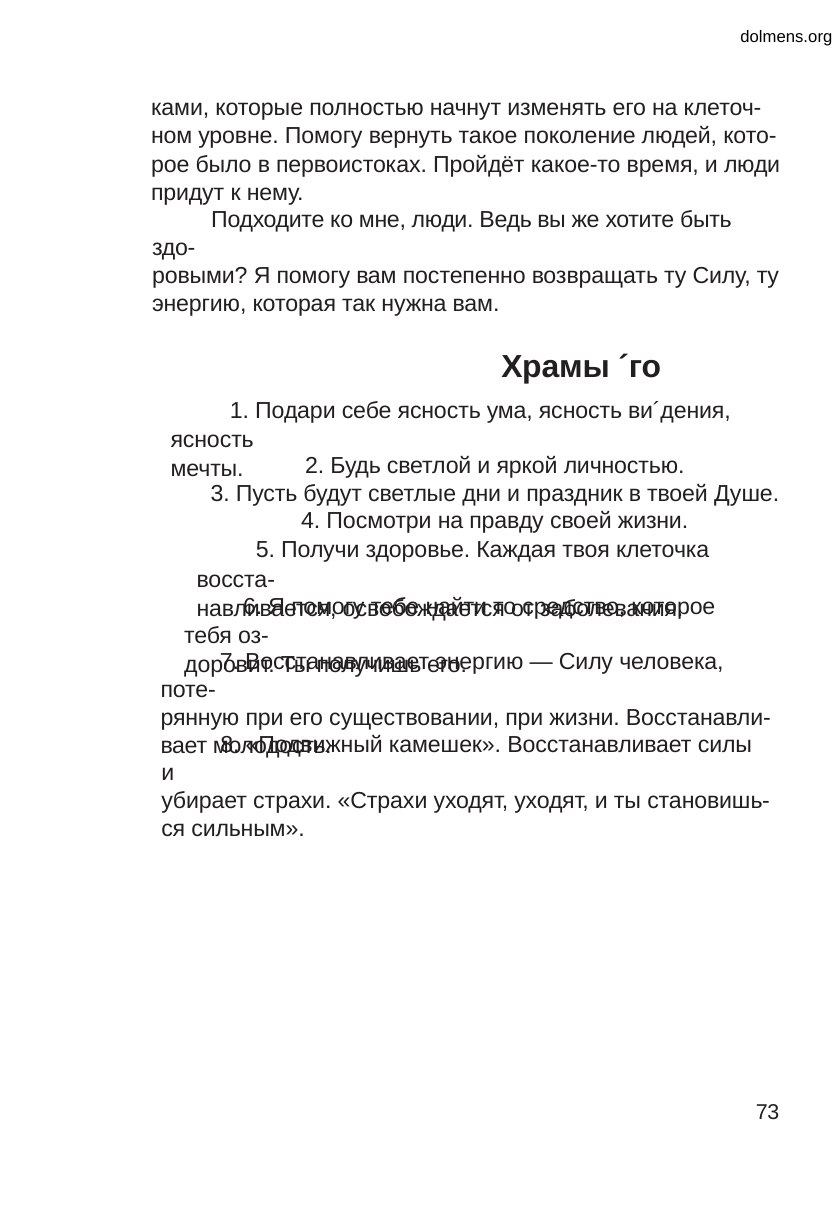

dolmens.org

ками, которые полностью начнут изменять его на клеточ-
ном уровне. Помогу вернуть такое поколение людей, кото-
рое было в первоистоках. Пройдёт какое-то время, и люди
придут к нему.

Подходите ко мне, люди. Ведь вы же хотите быть здо-
ровыми? Я помогу вам постепенно возвращать ту Силу, ту
энергию, которая так нужна вам.

Храмы ´го

1. Подари себе ясность ума, ясность ви´дения, ясность
мечты.

2. Будь светлой и яркой личностью.

3. Пусть будут светлые дни и праздник в твоей Душе.

4. Посмотри на правду своей жизни.

5. Получи здоровье. Каждая твоя клеточка восста-
навливается, освобождается от заболевания.

6. Я помогу тебе найти то средство, которое тебя оз-
доровит. Ты получишь его.

7. Восстанавливает энергию — Силу человека, поте-
рянную при его существовании, при жизни. Восстанавли-
вает молодость.

8. «Подвижный камешек». Восстанавливает силы и
убирает страхи. «Страхи уходят, уходят, и ты становишь-
ся сильным».

73